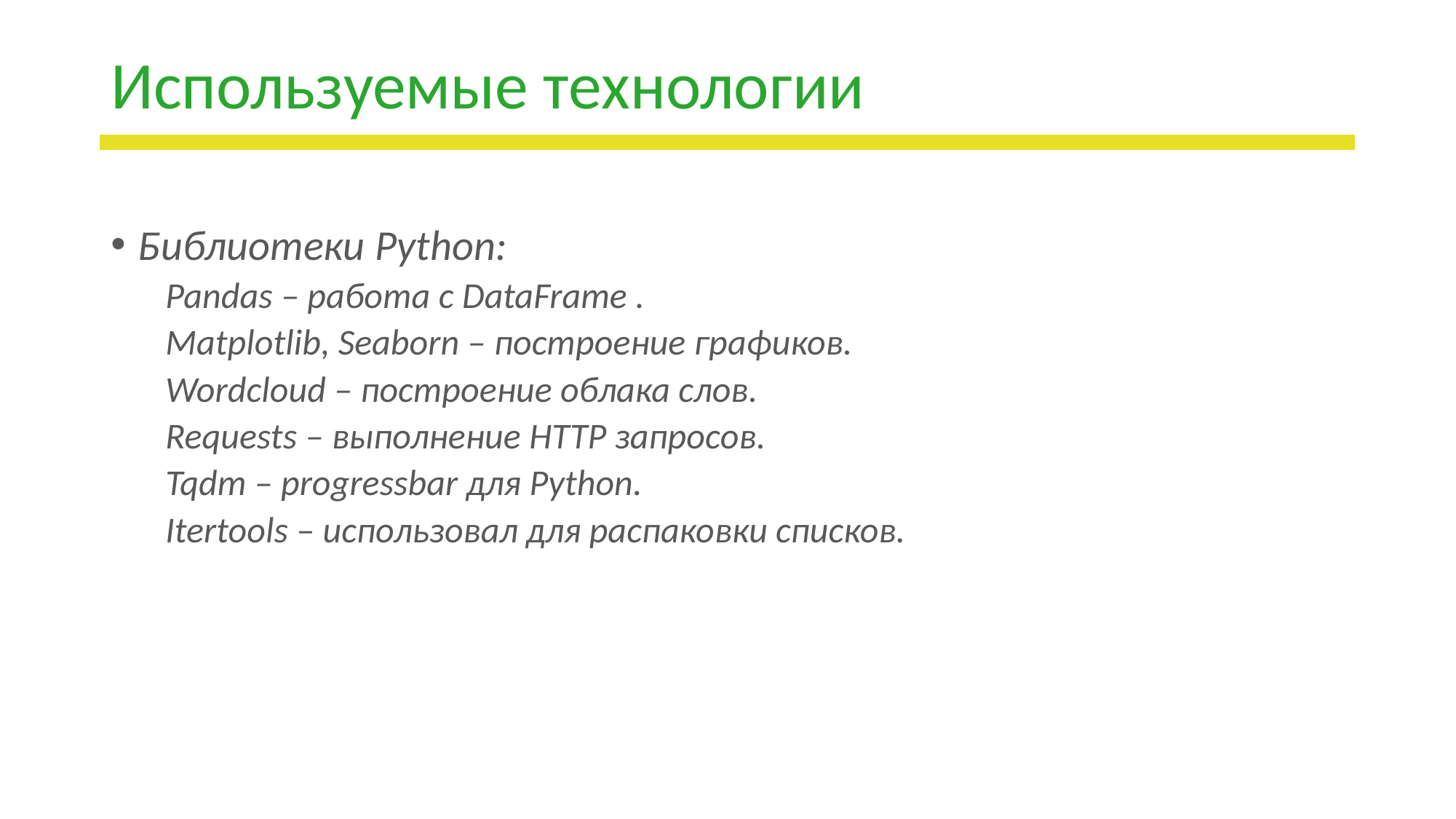

# Используемые технологии
Библиотеки Python:
Pandas – работа с DataFrame .
Matplotlib, Seaborn – построение графиков.
Wordcloud – построение облака слов.
Requests – выполнение HTTP запросов.
Tqdm – progressbar для Python.
Itertools – использовал для распаковки списков.